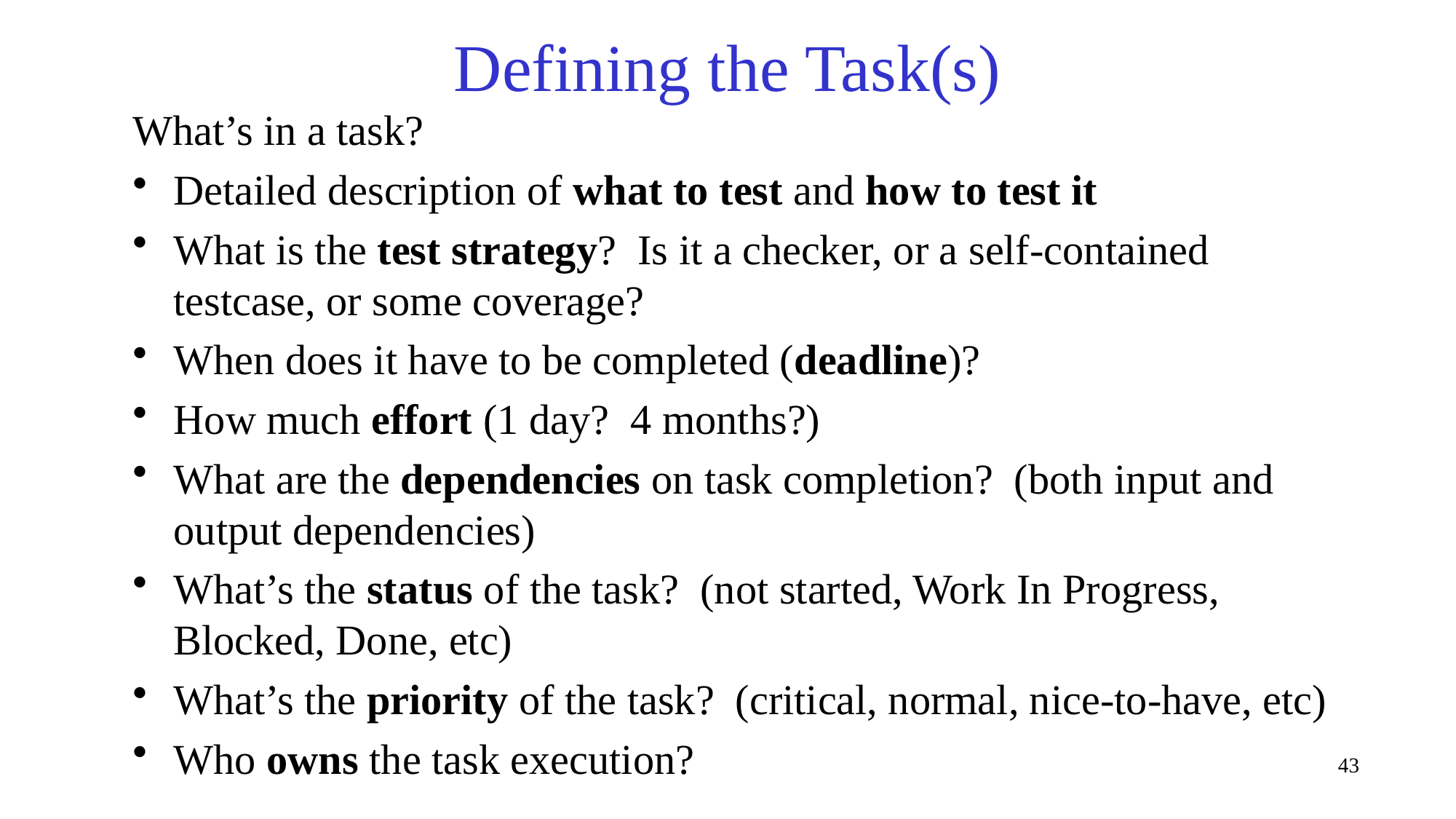

# Defining the Task(s)

What’s in a task?
Detailed description of what to test and how to test it
What is the test strategy?  Is it a checker, or a self-contained testcase, or some coverage?
When does it have to be completed (deadline)?
How much effort (1 day?  4 months?)
What are the dependencies on task completion?  (both input and output dependencies)
What’s the status of the task?  (not started, Work In Progress, Blocked, Done, etc)
What’s the priority of the task?  (critical, normal, nice-to-have, etc)
Who owns the task execution?